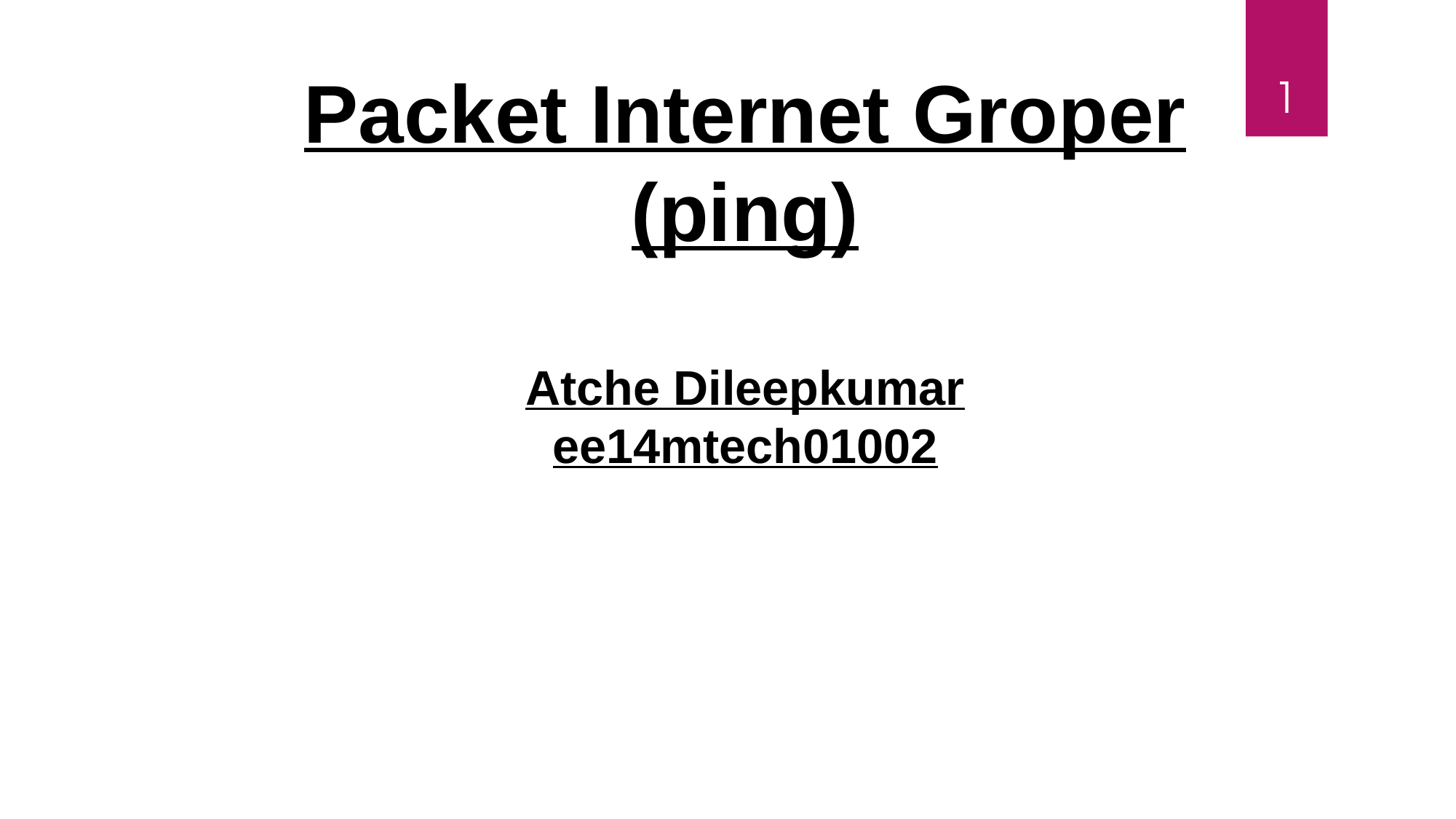

1
Packet Internet Groper (ping)

Atche Dileepkumar
ee14mtech01002
08-Dec-15

By,
Kishor K S – EE15Mtech11002
Nagarjuna M - EE15Mtech11007
Muhammed Shabeer P – EE15Mtech11008
Pavan M V - EE15Mtech11009